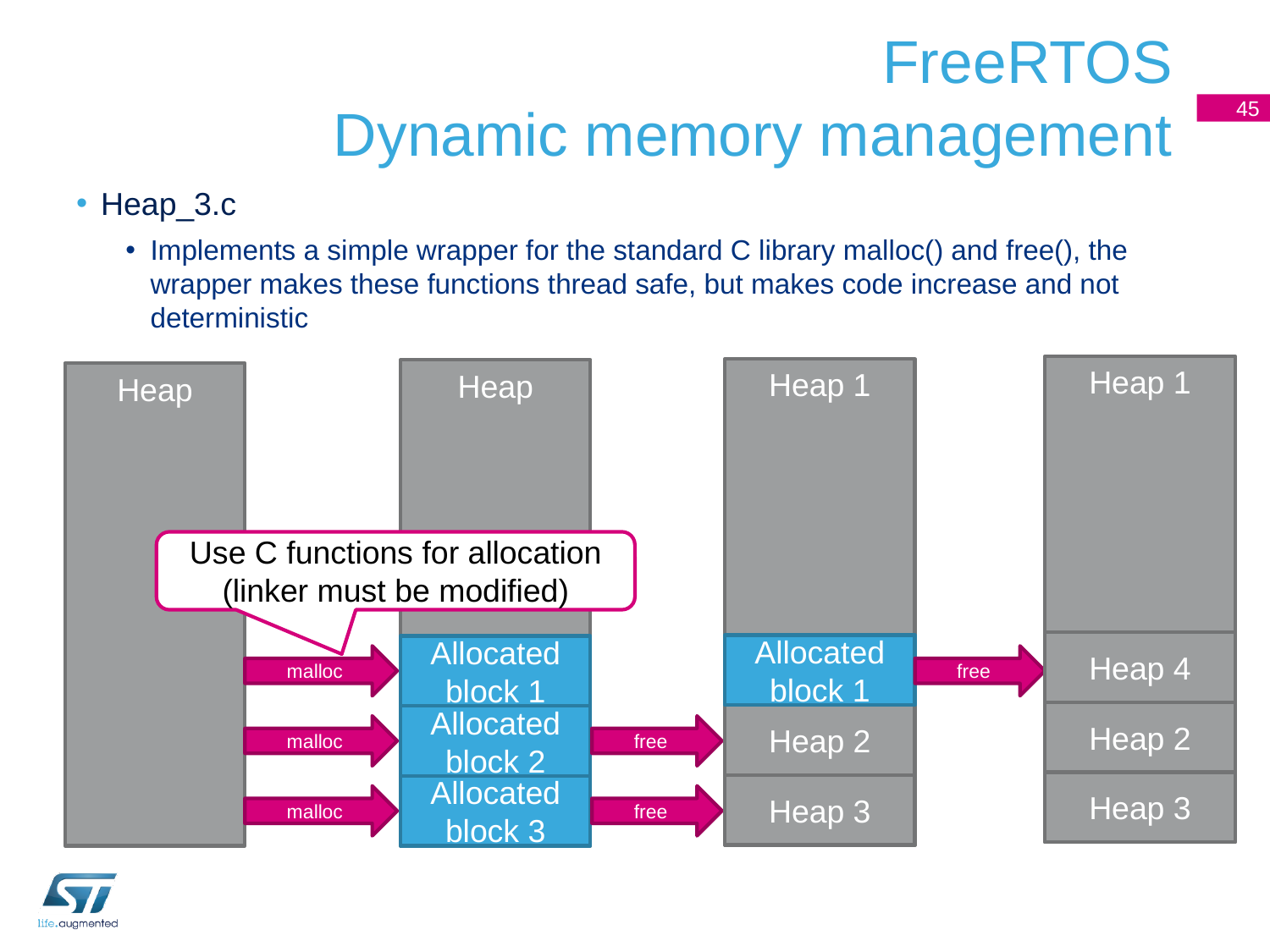

# FreeRTOS Dynamic memory management
45
Heap_3.c
Implements a simple wrapper for the standard C library malloc() and free(), the wrapper makes these functions thread safe, but makes code increase and not deterministic
Heap 1
Heap 1
Heap
Heap
Use C functions for allocation (linker must be modified)
Heap 4
Allocated block 1
Allocated block 1
malloc
free
Heap 2
Heap 2
Allocated block 2
malloc
free
Heap 3
Heap 3
Allocated block 3
malloc
free